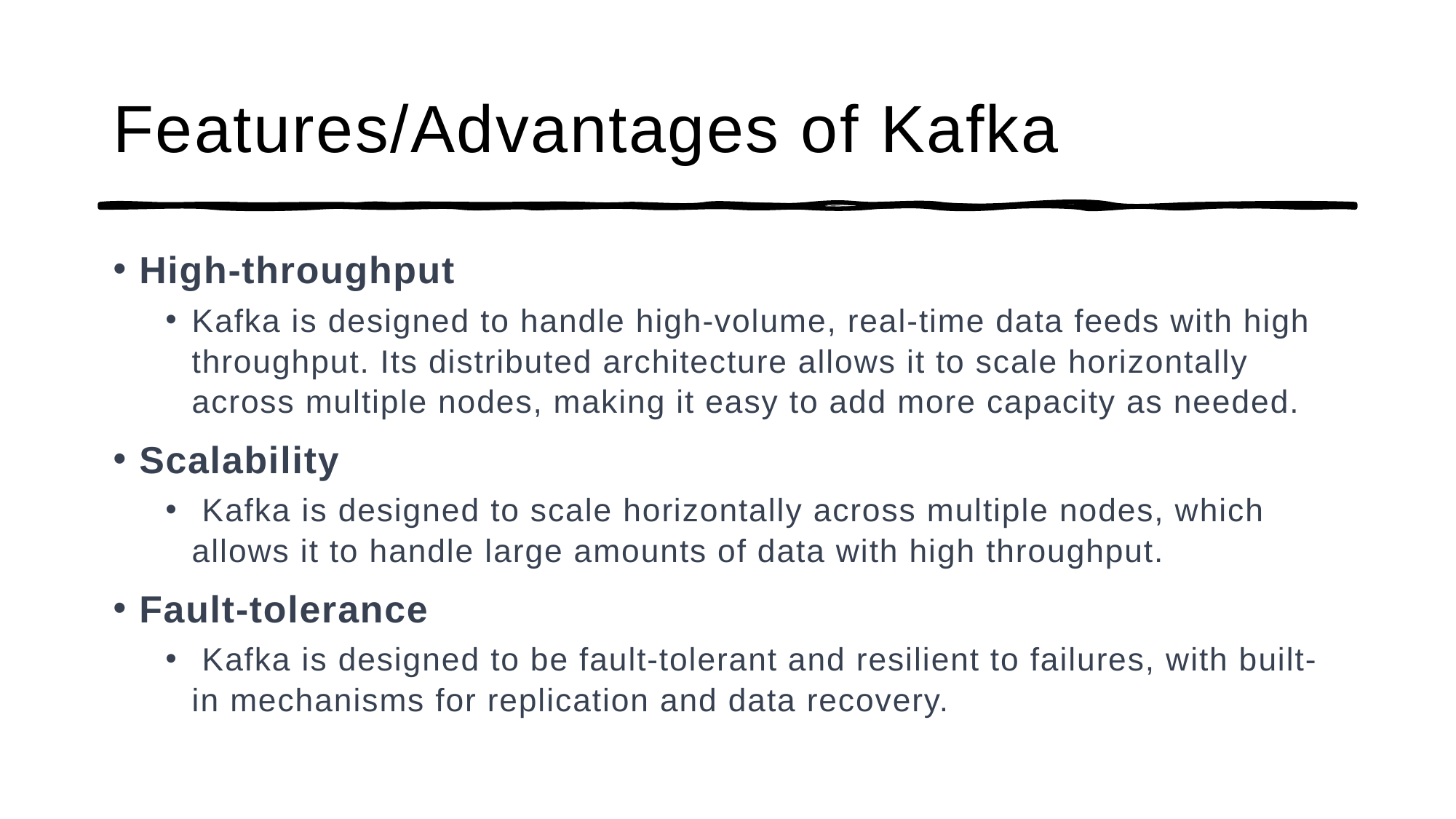

# Features/Advantages of Kafka
High-throughput
Kafka is designed to handle high-volume, real-time data feeds with high throughput. Its distributed architecture allows it to scale horizontally across multiple nodes, making it easy to add more capacity as needed.
Scalability
 Kafka is designed to scale horizontally across multiple nodes, which allows it to handle large amounts of data with high throughput.
Fault-tolerance
 Kafka is designed to be fault-tolerant and resilient to failures, with built-in mechanisms for replication and data recovery.